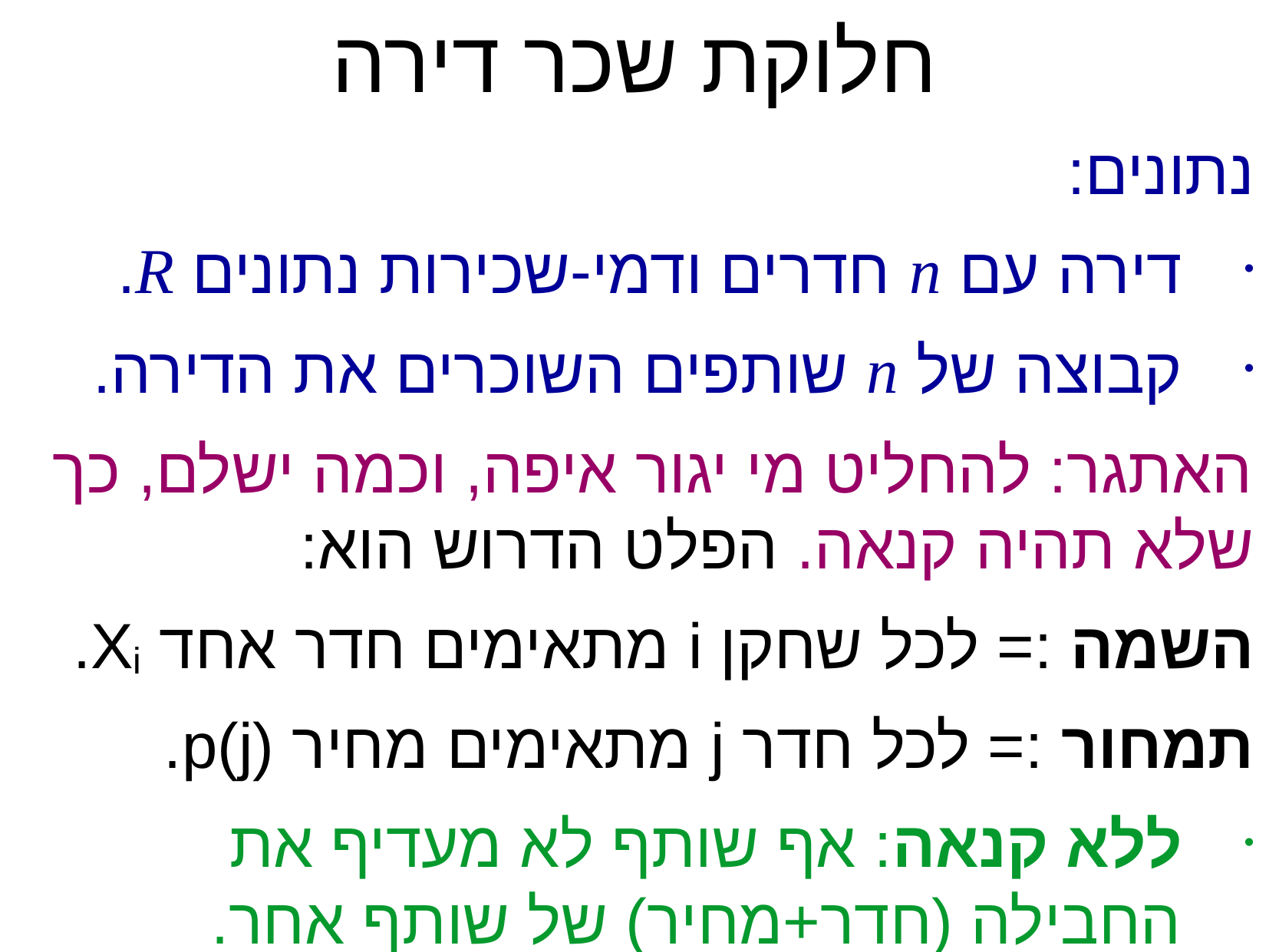

חלוקת שכר דירה
נתונים:
דירה עם n חדרים ודמי-שכירות נתונים R.
קבוצה של n שותפים השוכרים את הדירה.
האתגר: להחליט מי יגור איפה, וכמה ישלם, כך שלא תהיה קנאה. הפלט הדרוש הוא:
השמה := לכל שחקן i מתאימים חדר אחד Xi.
תמחור := לכל חדר j מתאימים מחיר p(j).
ללא קנאה: אף שותף לא מעדיף את החבילה (חדר+מחיר) של שותף אחר.